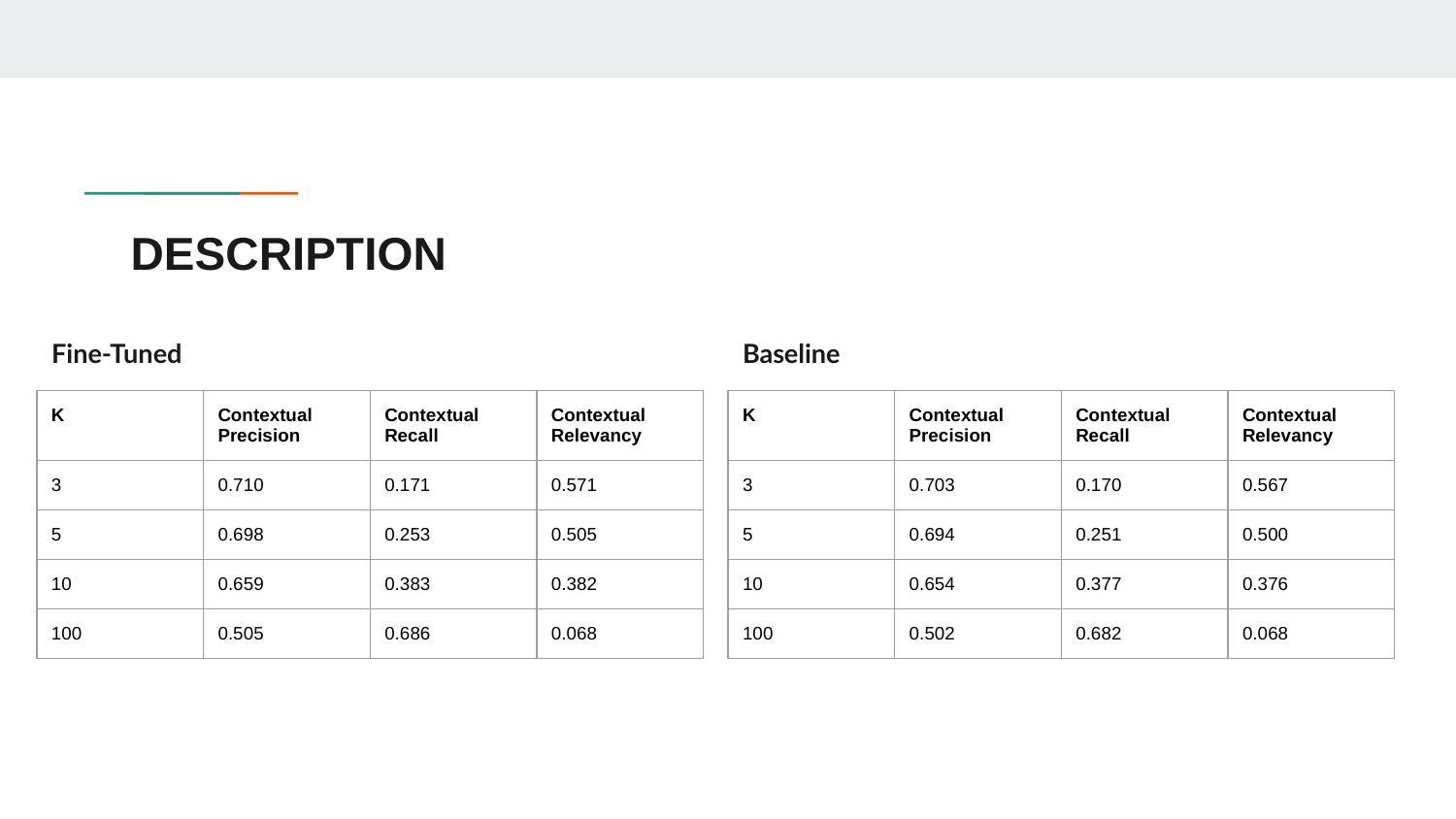

# DESCRIPTION
Fine-Tuned
Baseline
| K | Contextual Precision | Contextual Recall | Contextual Relevancy |
| --- | --- | --- | --- |
| 3 | 0.710 | 0.171 | 0.571 |
| 5 | 0.698 | 0.253 | 0.505 |
| 10 | 0.659 | 0.383 | 0.382 |
| 100 | 0.505 | 0.686 | 0.068 |
| K | Contextual Precision | Contextual Recall | Contextual Relevancy |
| --- | --- | --- | --- |
| 3 | 0.703 | 0.170 | 0.567 |
| 5 | 0.694 | 0.251 | 0.500 |
| 10 | 0.654 | 0.377 | 0.376 |
| 100 | 0.502 | 0.682 | 0.068 |